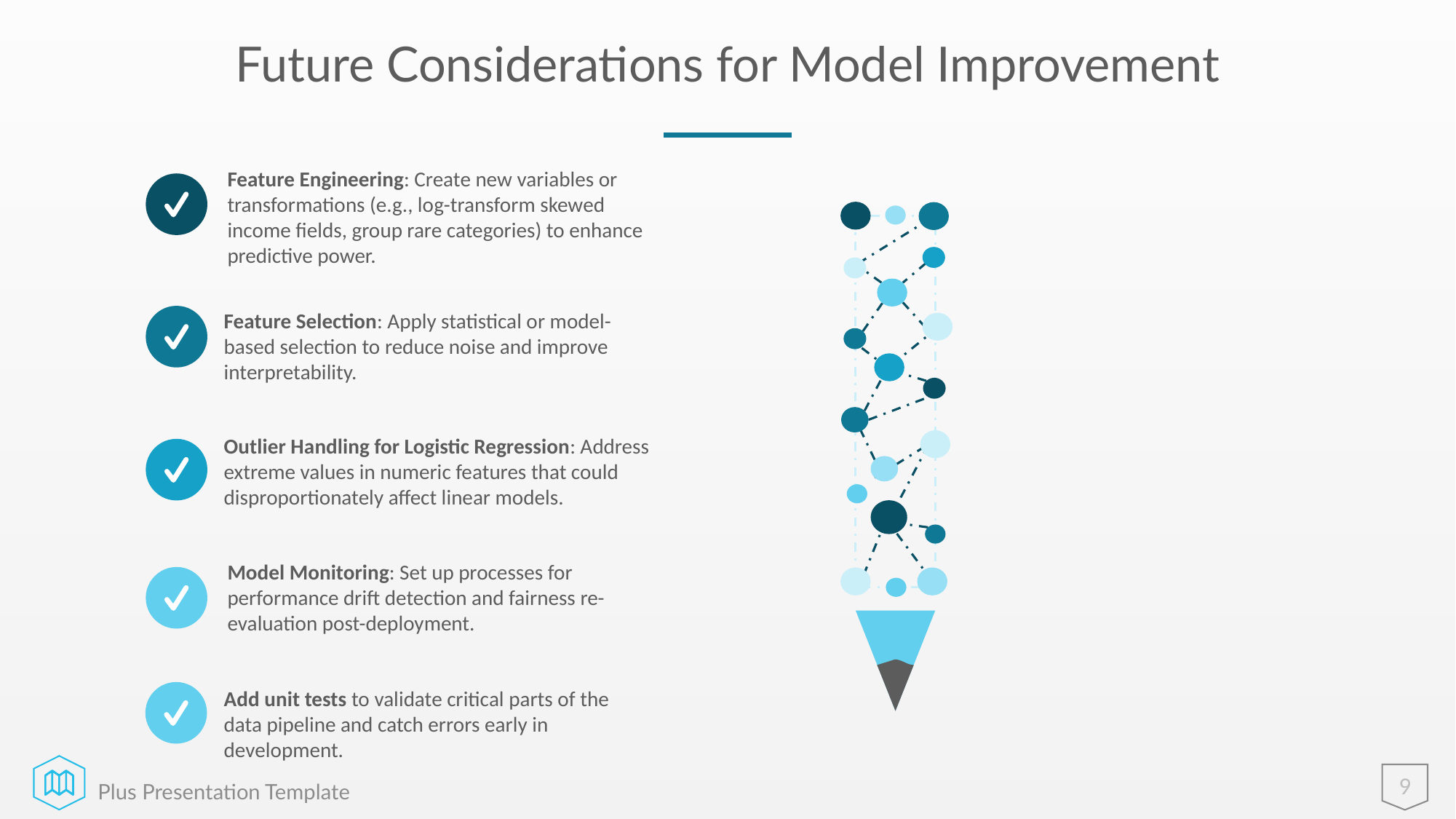

# Future Considerations for Model Improvement

Feature Engineering: Create new variables or transformations (e.g., log-transform skewed income fields, group rare categories) to enhance predictive power.

Feature Selection: Apply statistical or model-based selection to reduce noise and improve interpretability.

Outlier Handling for Logistic Regression: Address extreme values in numeric features that could disproportionately affect linear models.

Model Monitoring: Set up processes for performance drift detection and fairness re-evaluation post-deployment.

Add unit tests to validate critical parts of the data pipeline and catch errors early in development.

9